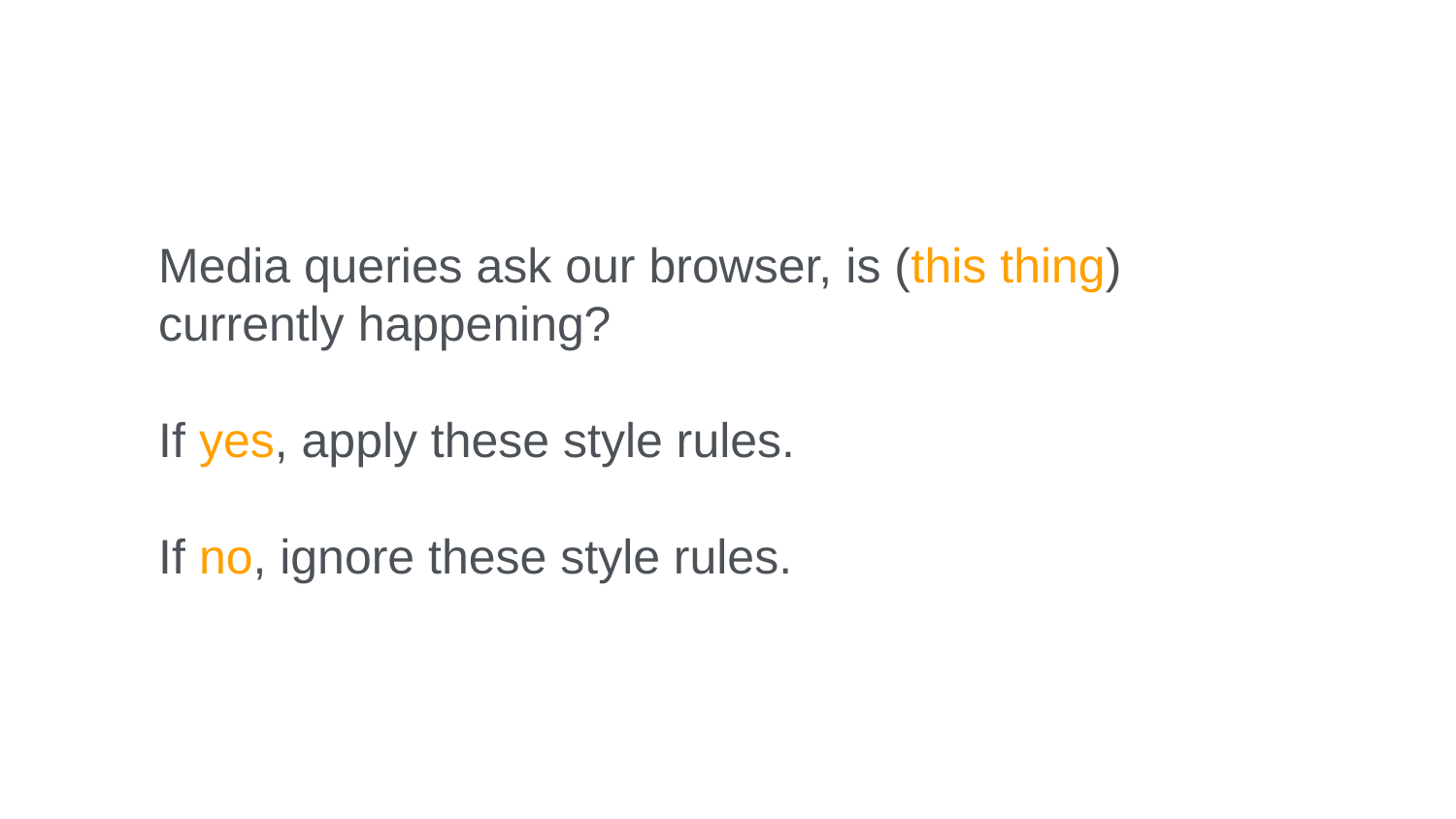

Media queries ask our browser, is (this thing) currently happening?

If yes, apply these style rules.

If no, ignore these style rules.